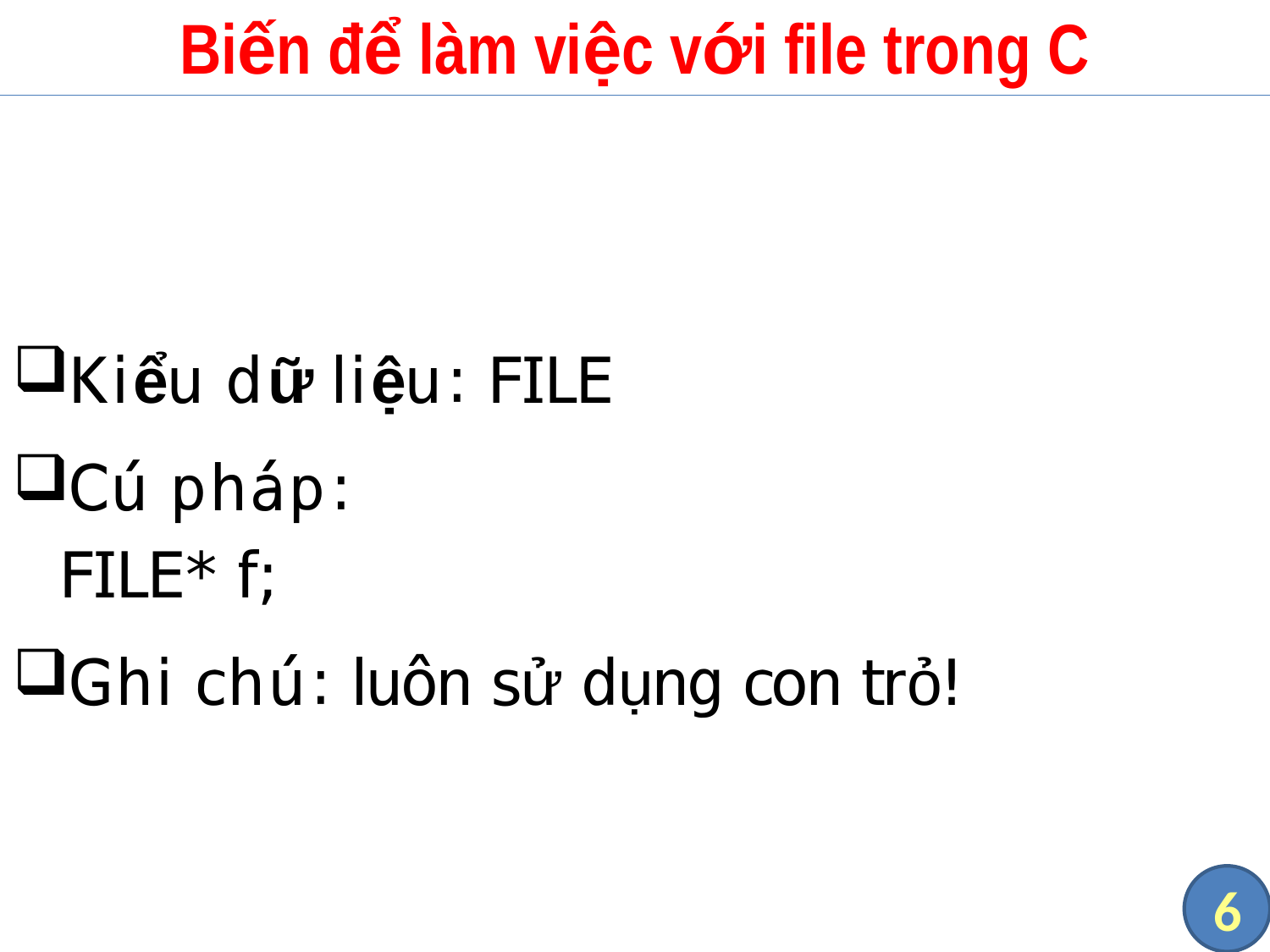

# Biến để làm việc với file trong C
Kiểu dữ liệu: FILE
Cú pháp:
FILE* f;
Ghi chú: luôn sử dụng con trỏ!
6